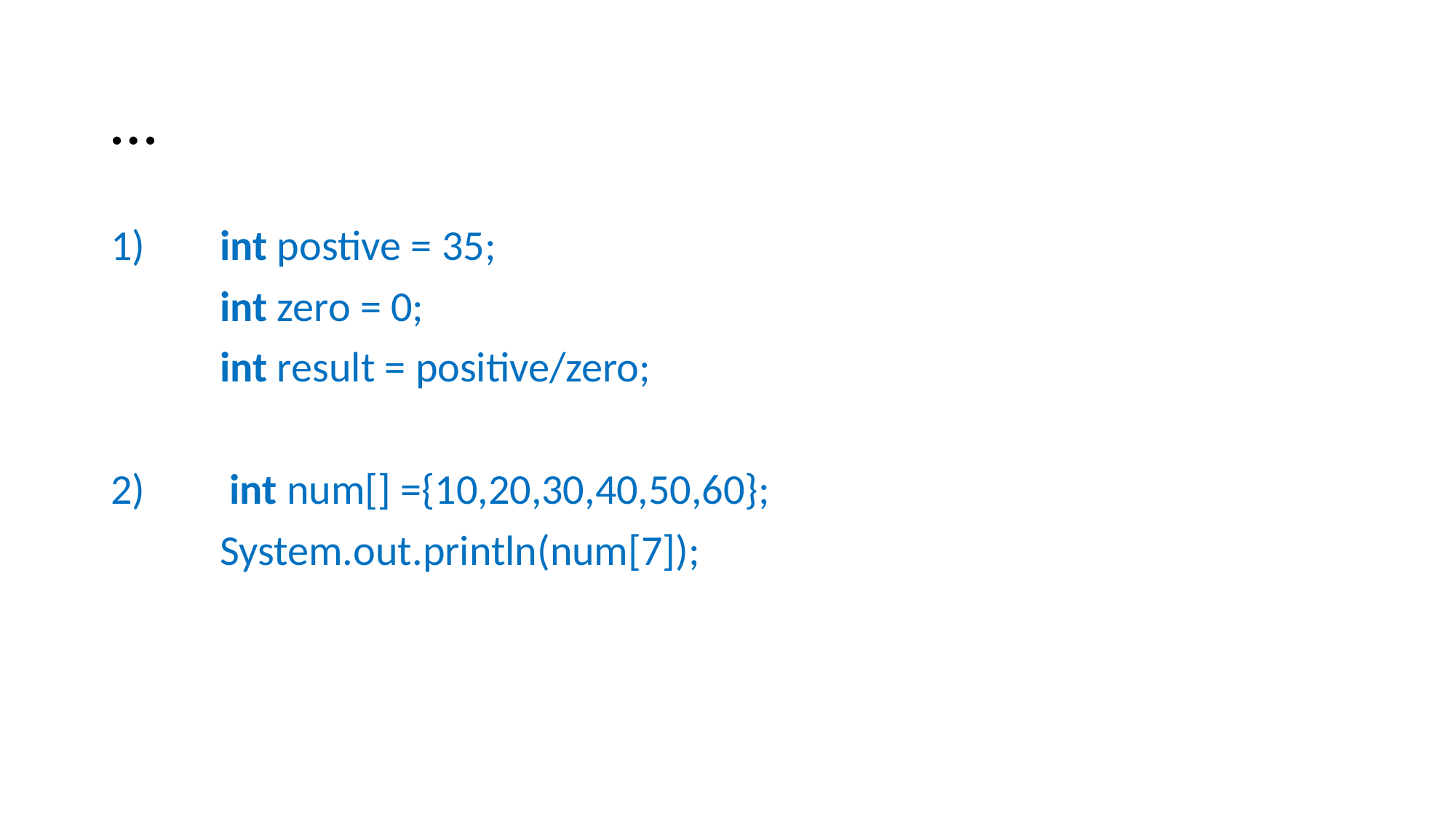

# …
1)    	int postive = 35;
        	int zero = 0;
    	int result = positive/zero;

2)	 int num[] ={10,20,30,40,50,60};
	System.out.println(num[7]);